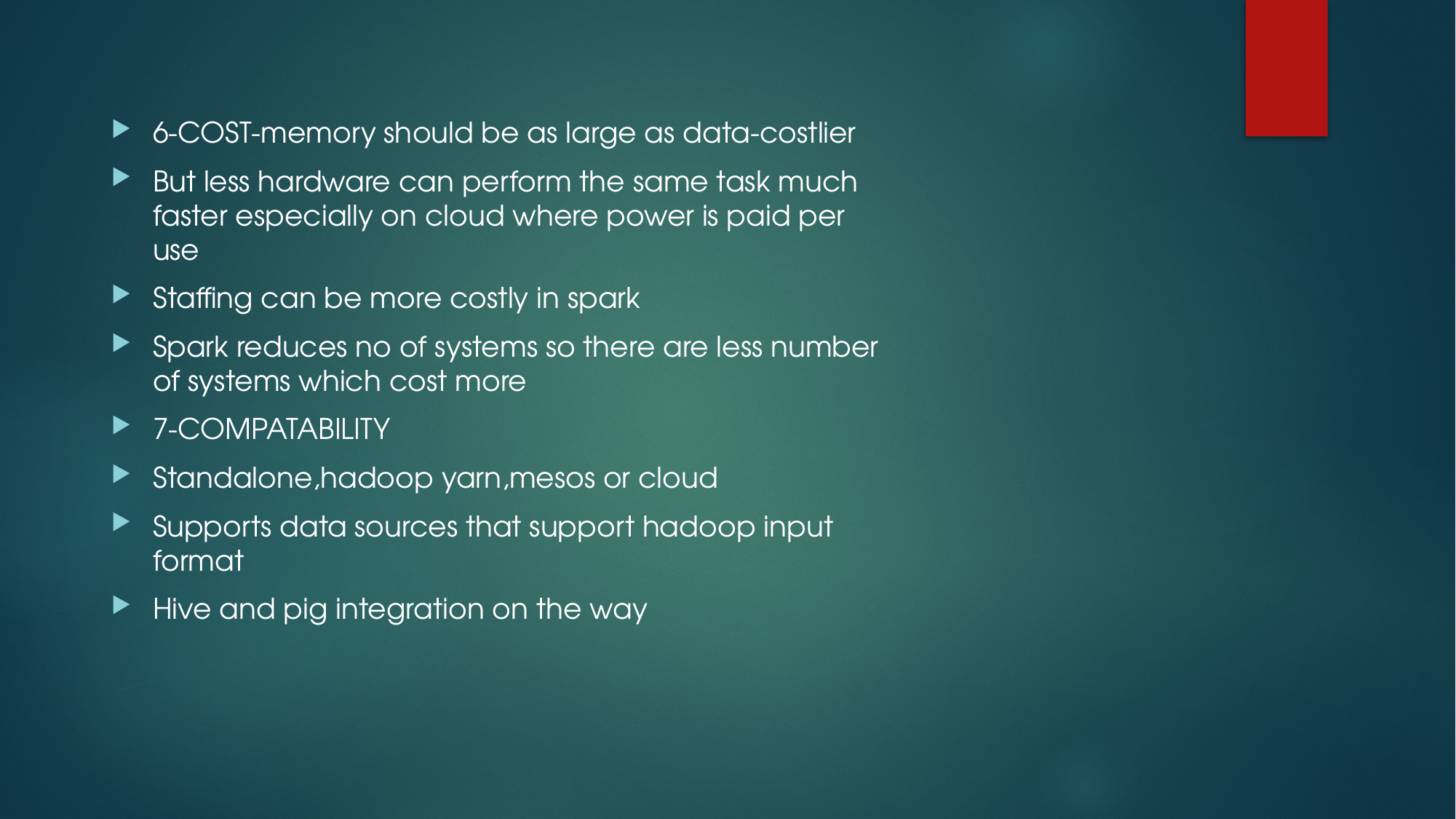

6-COST-memory should be as large as data-costlier
But less hardware can perform the same task much faster especially on cloud where power is paid per use
Staffing can be more costly in spark
Spark reduces no of systems so there are less number of systems which cost more
7-COMPATABILITY
Standalone,hadoop yarn,mesos or cloud
Supports data sources that support hadoop input format
Hive and pig integration on the way